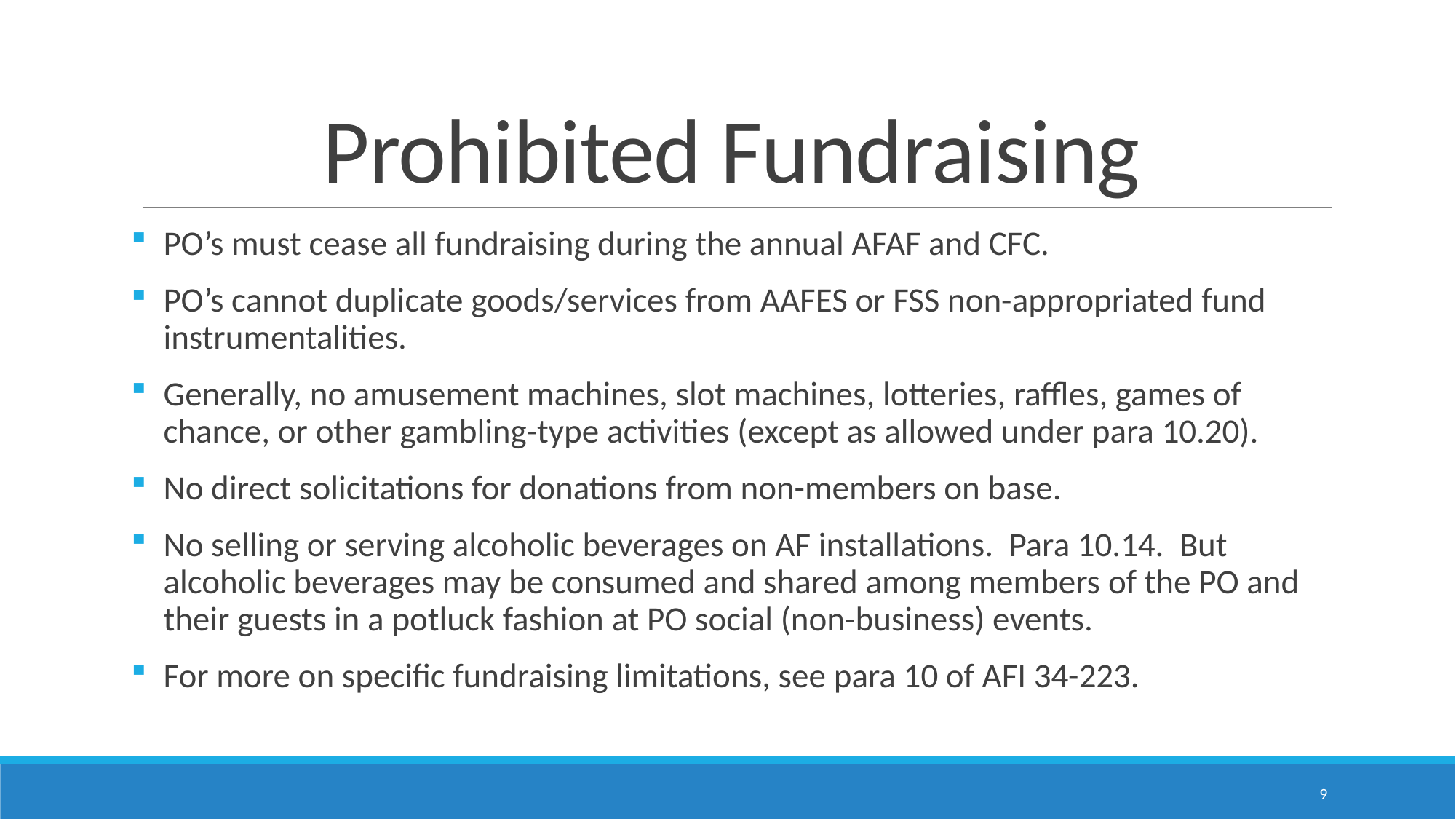

# Prohibited Fundraising
PO’s must cease all fundraising during the annual AFAF and CFC.
PO’s cannot duplicate goods/services from AAFES or FSS non-appropriated fund instrumentalities.
Generally, no amusement machines, slot machines, lotteries, raffles, games of chance, or other gambling-type activities (except as allowed under para 10.20).
No direct solicitations for donations from non-members on base.
No selling or serving alcoholic beverages on AF installations.  Para 10.14.  But alcoholic beverages may be consumed and shared among members of the PO and their guests in a potluck fashion at PO social (non-business) events.
For more on specific fundraising limitations, see para 10 of AFI 34-223.
9